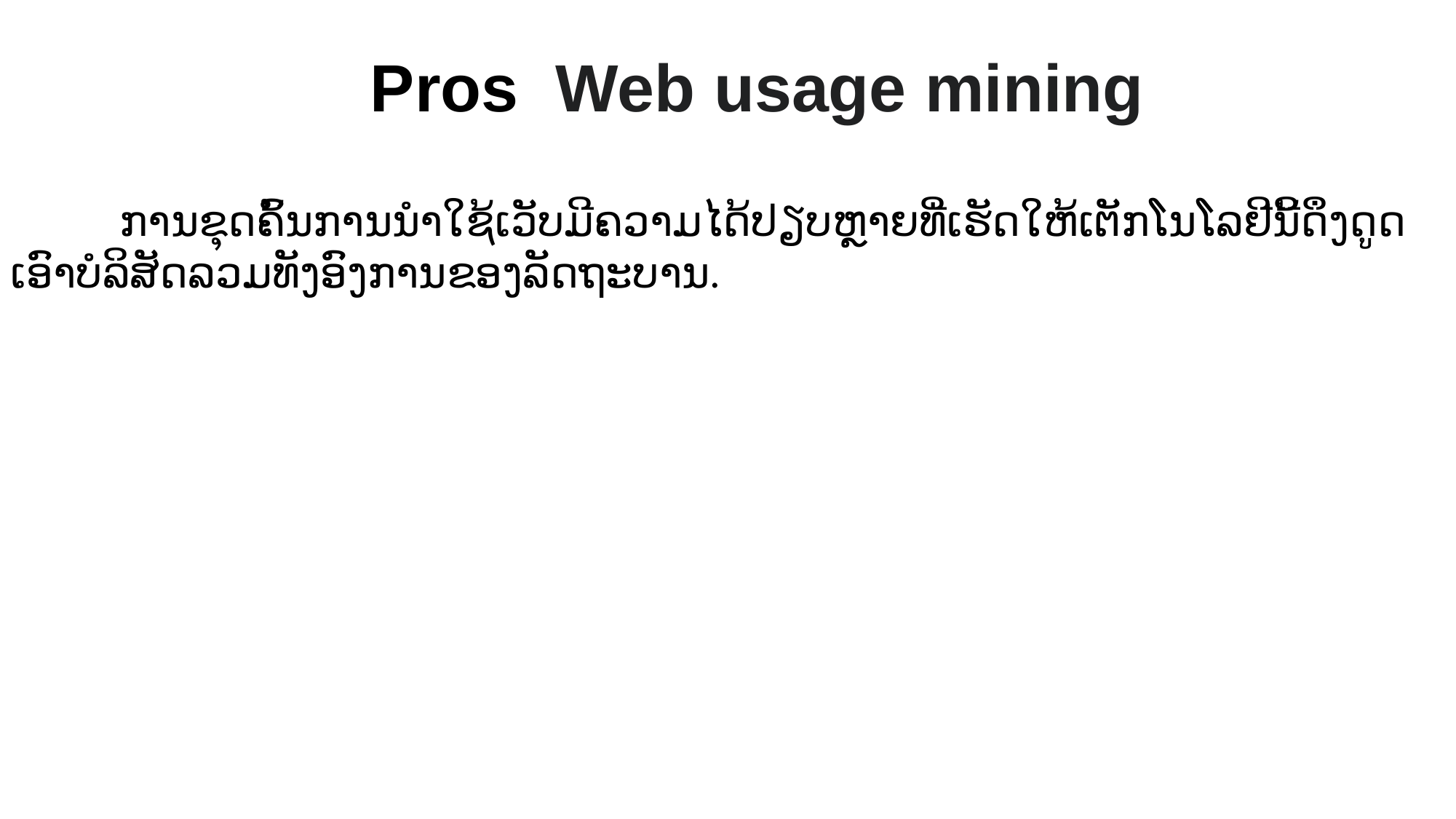

Pros  Web usage mining
	ການຂຸດຄົ້ນການນໍາໃຊ້ເວັບມີຄວາມໄດ້ປຽບຫຼາຍທີ່ເຮັດໃຫ້ເຕັກໂນໂລຢີນີ້ດຶງດູດເອົາບໍລິສັດລວມທັງອົງການຂອງລັດຖະບານ.